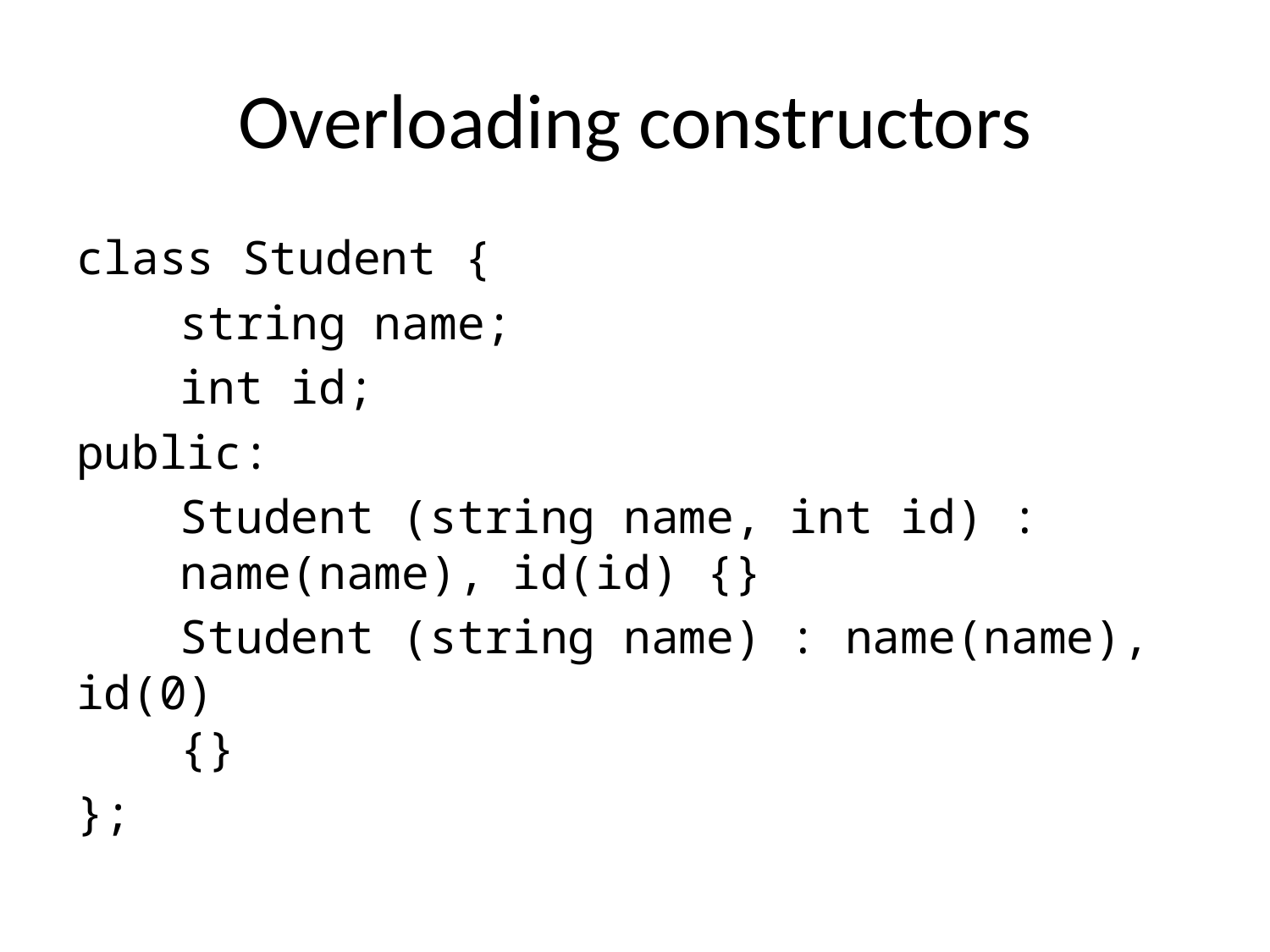

# Overloading constructors
class Student {
	string name;
	int id;
public:
	Student (string name, int id) : 					name(name), id(id) {}
	Student (string name) : name(name), id(0)
		{}
};